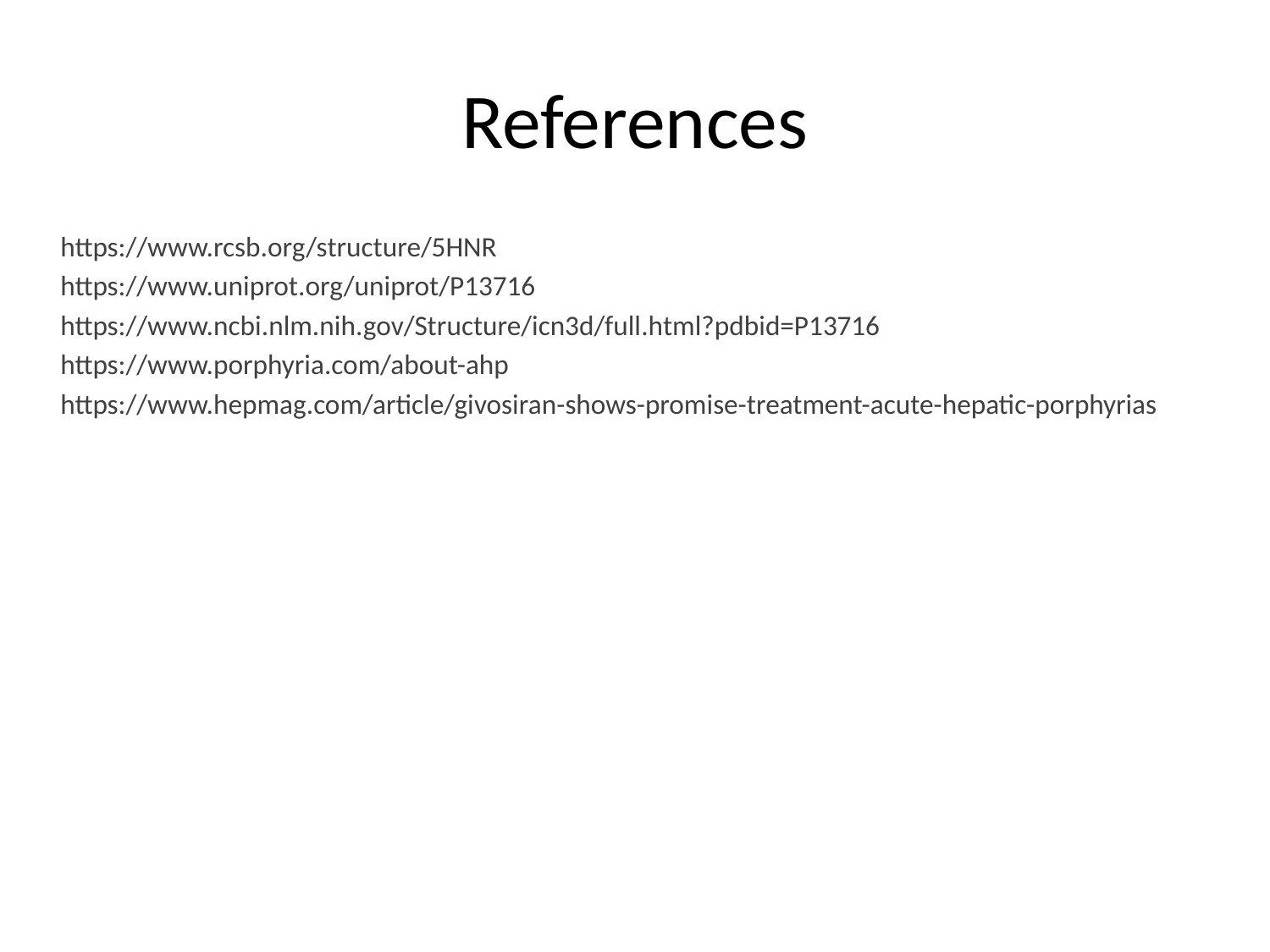

# References
	https://www.rcsb.org/structure/5HNR
	https://www.uniprot.org/uniprot/P13716
	https://www.ncbi.nlm.nih.gov/Structure/icn3d/full.html?pdbid=P13716
	https://www.porphyria.com/about-ahp
	https://www.hepmag.com/article/givosiran-shows-promise-treatment-acute-hepatic-porphyrias